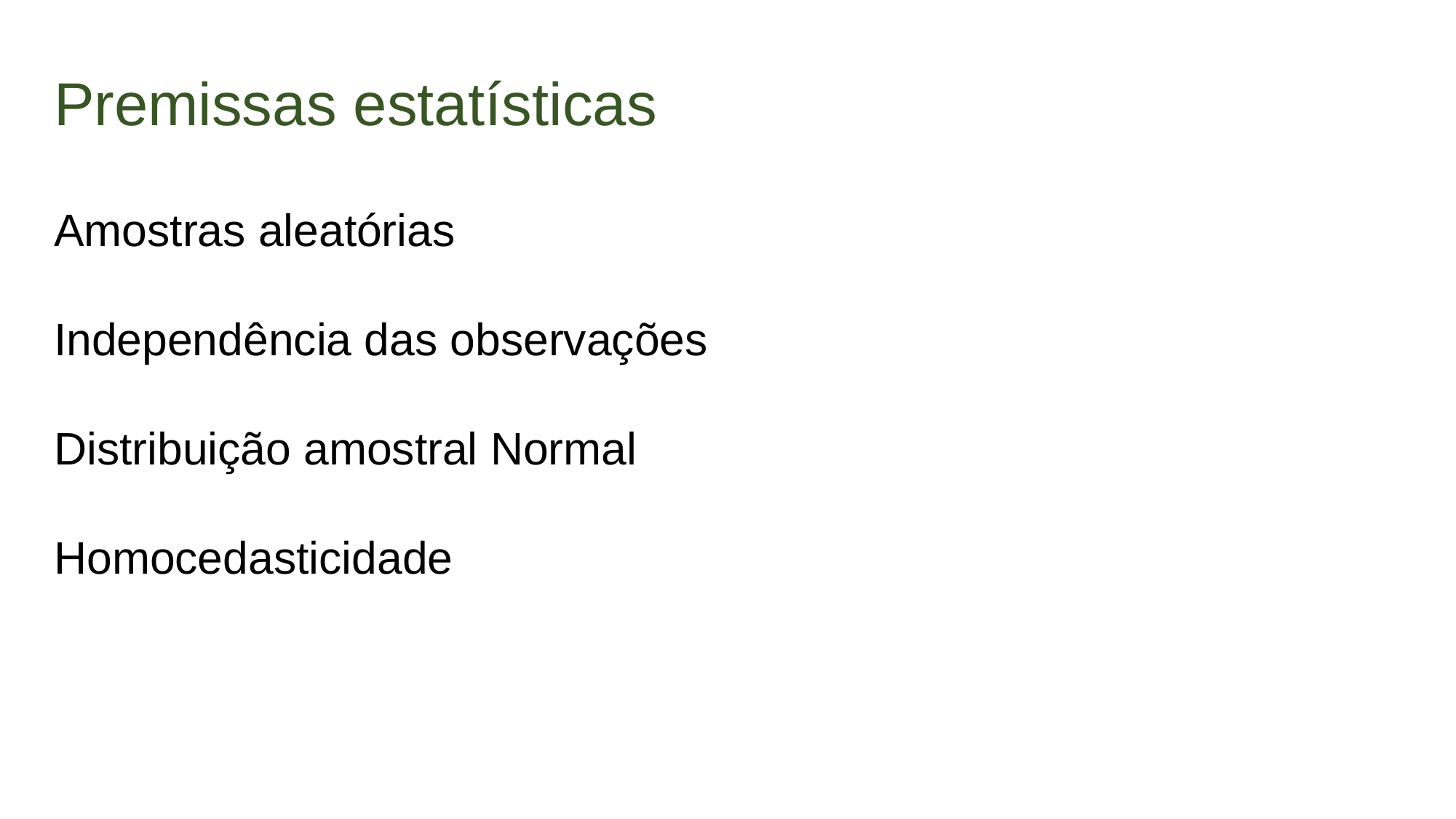

Premissas estatísticas
Amostras aleatórias

Independência das observações

Distribuição amostral Normal

Homocedasticidade